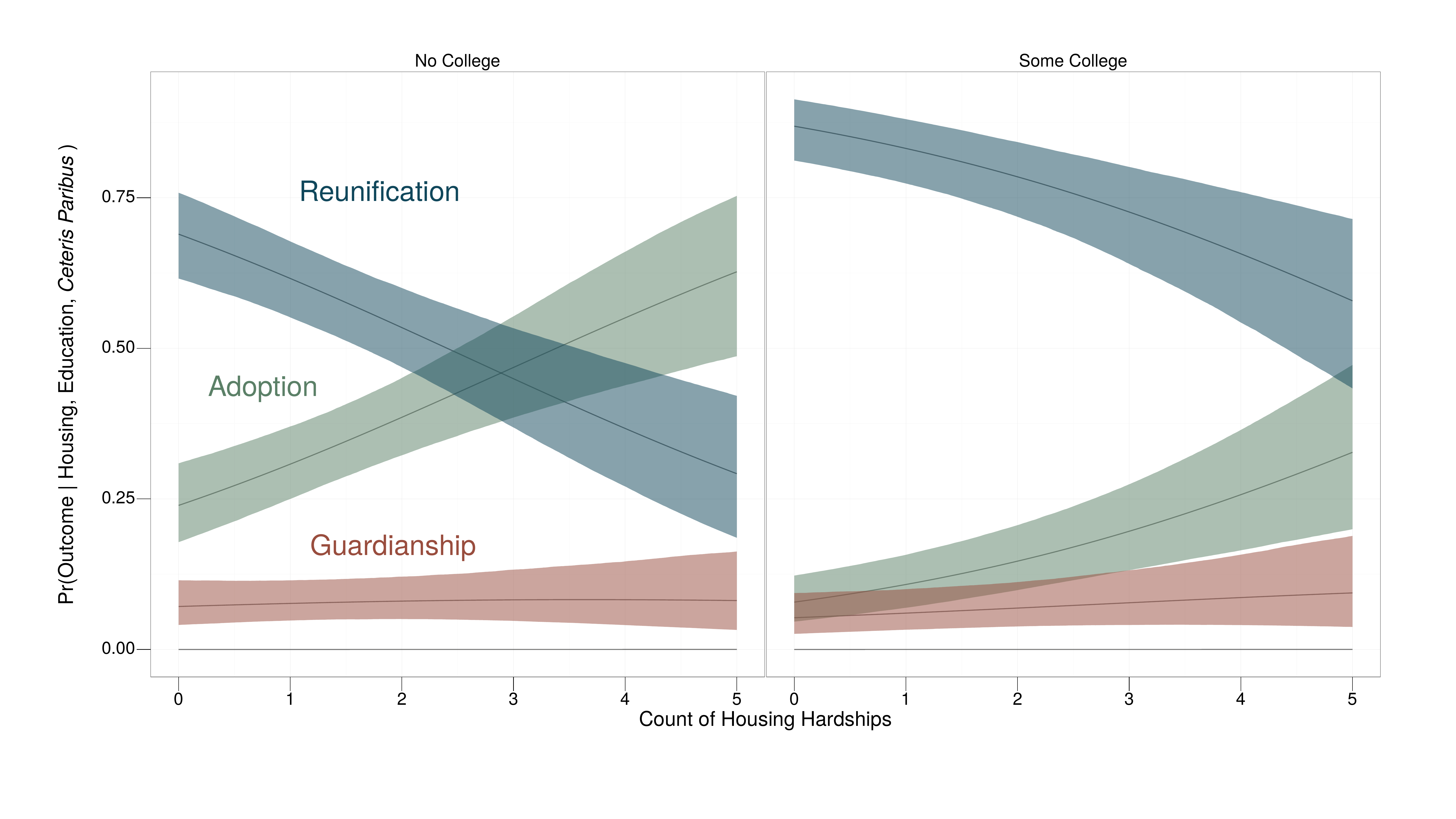

No College
Some College

)
0.75

Ceteris Paribus

0.50

Pr(Outcome | Housing, Education,

0.25

0.00

0
1
2
3
4
5
0
1
2
3
4
5
Count of Housing Hardships
Reunification
Adoption
Guardianship